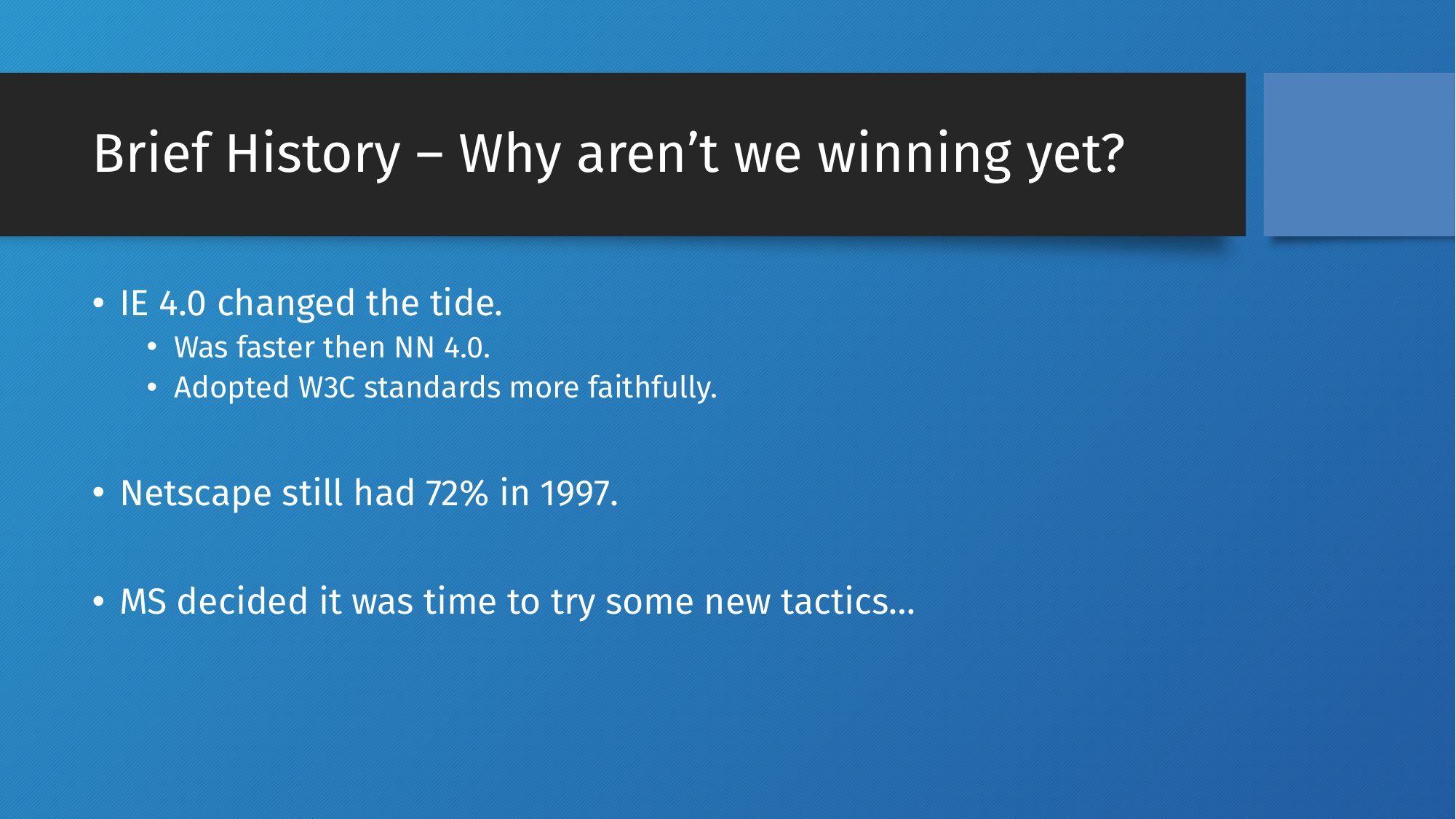

# Brief History – Why aren’t we winning yet?
IE 4.0 changed the tide.
Was faster then NN 4.0.
Adopted W3C standards more faithfully.

Netscape still had 72% in 1997.

MS decided it was time to try some new tactics…